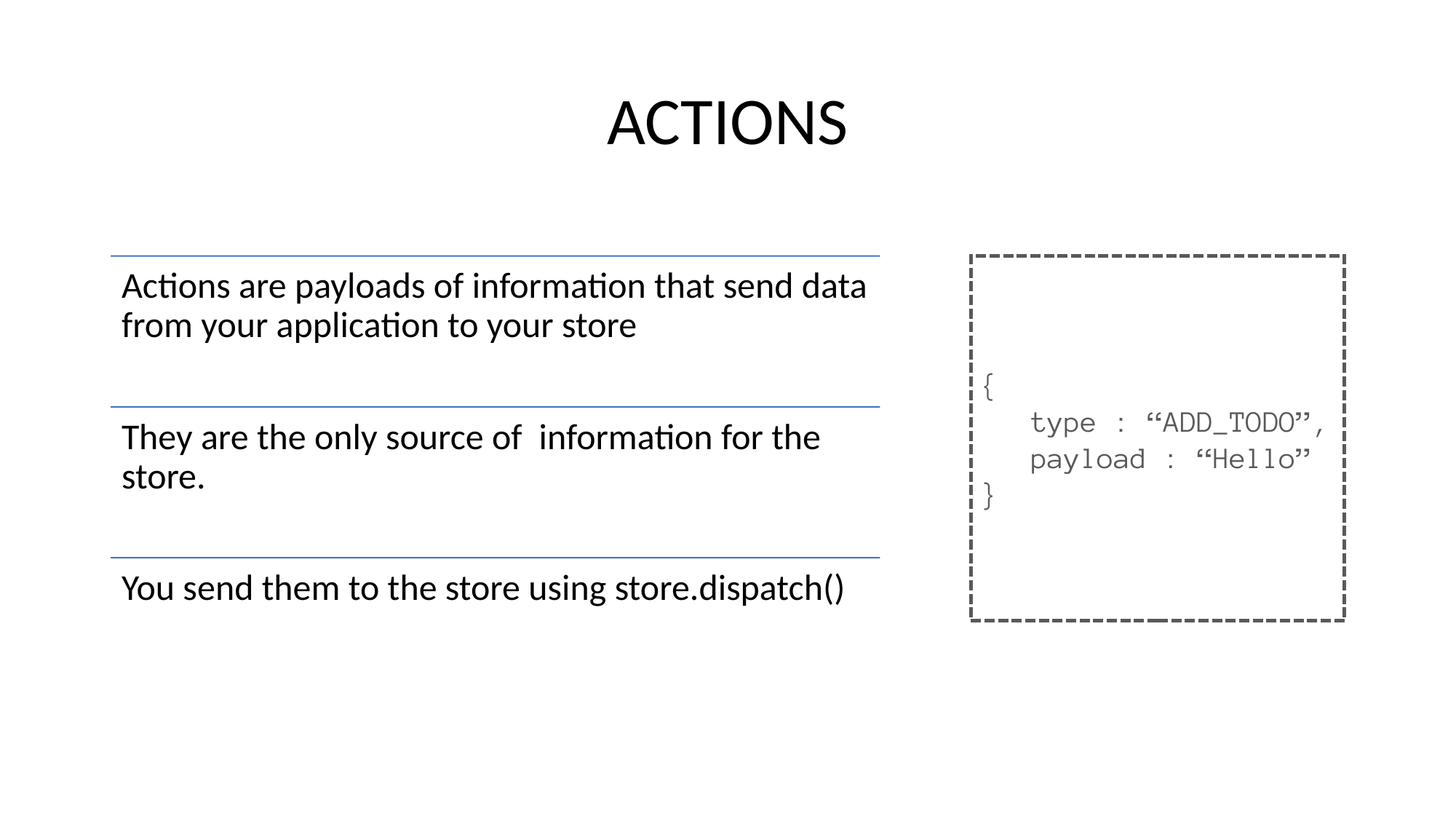

# ACTIONS
{
   type : “ADD_TODO”,
   payload : “Hello”
}
Actions are payloads of information that send data from your application to your store
They are the only source of  information for the store.
You send them to the store using store.dispatch()